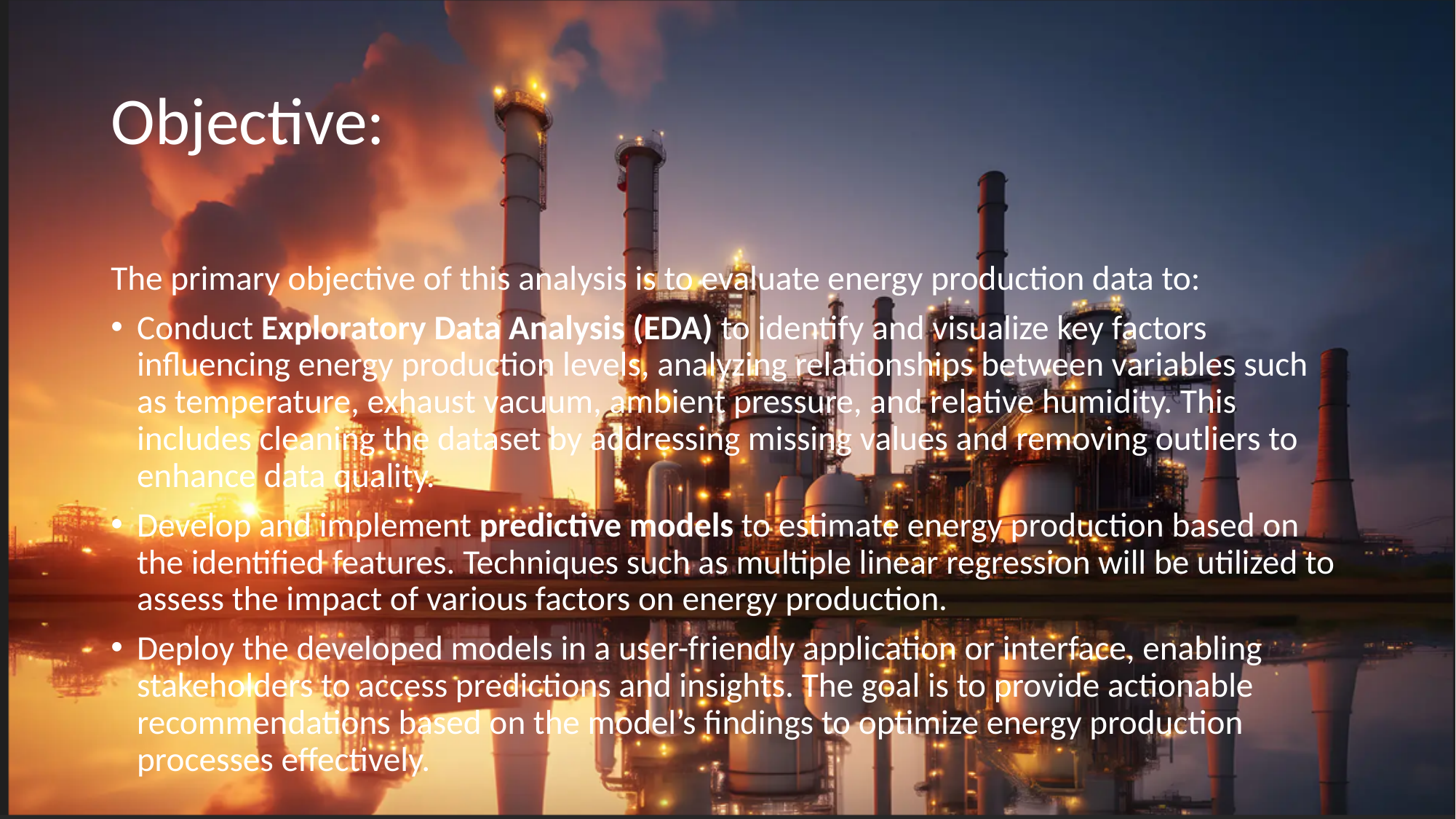

# Objective:
The primary objective of this analysis is to evaluate energy production data to:
Conduct Exploratory Data Analysis (EDA) to identify and visualize key factors influencing energy production levels, analyzing relationships between variables such as temperature, exhaust vacuum, ambient pressure, and relative humidity. This includes cleaning the dataset by addressing missing values and removing outliers to enhance data quality.
Develop and implement predictive models to estimate energy production based on the identified features. Techniques such as multiple linear regression will be utilized to assess the impact of various factors on energy production.
Deploy the developed models in a user-friendly application or interface, enabling stakeholders to access predictions and insights. The goal is to provide actionable recommendations based on the model’s findings to optimize energy production processes effectively.